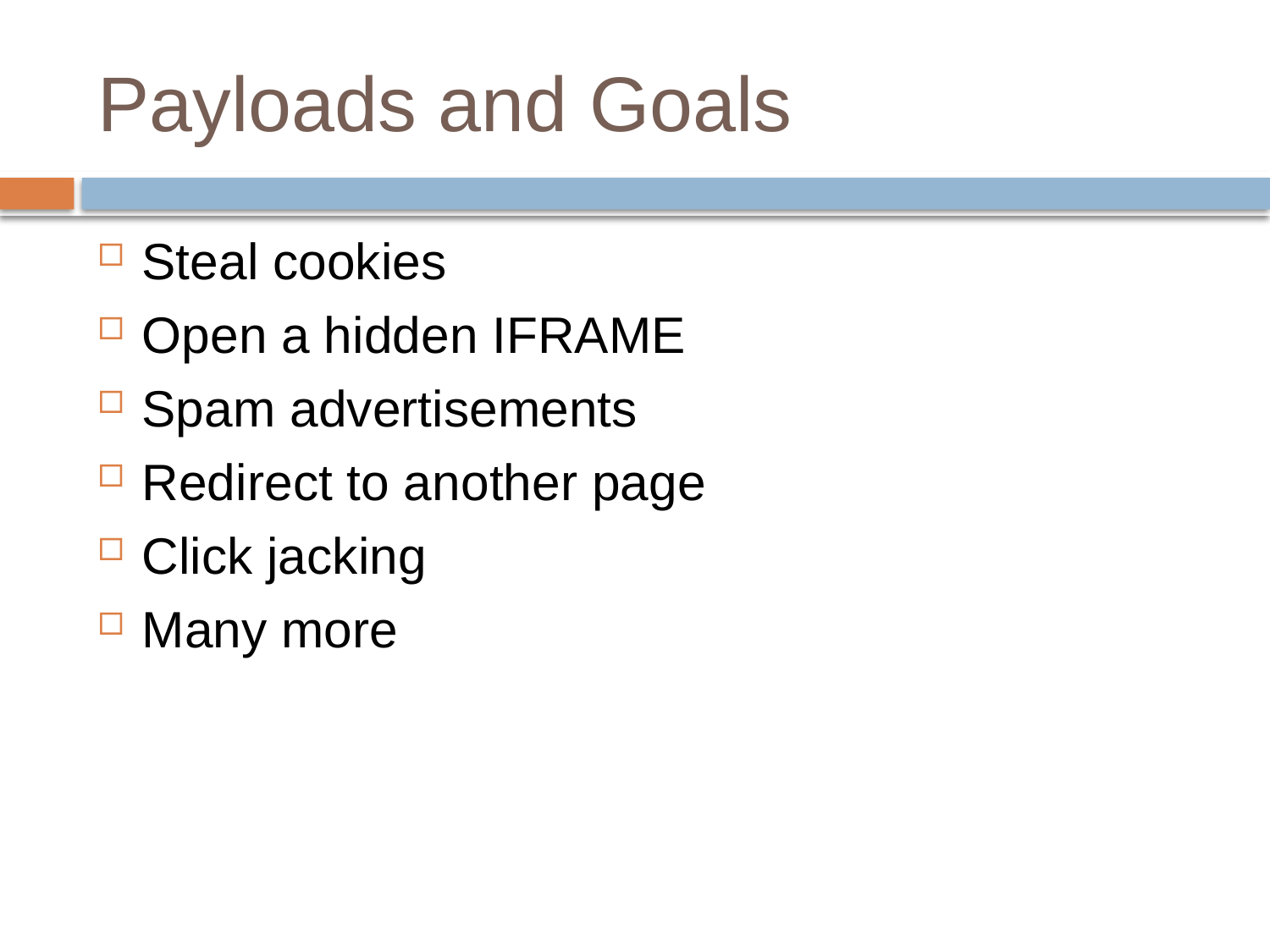

# Payloads and Goals
Steal cookies
Open a hidden IFRAME
Spam advertisements
Redirect to another page
Click jacking
Many more